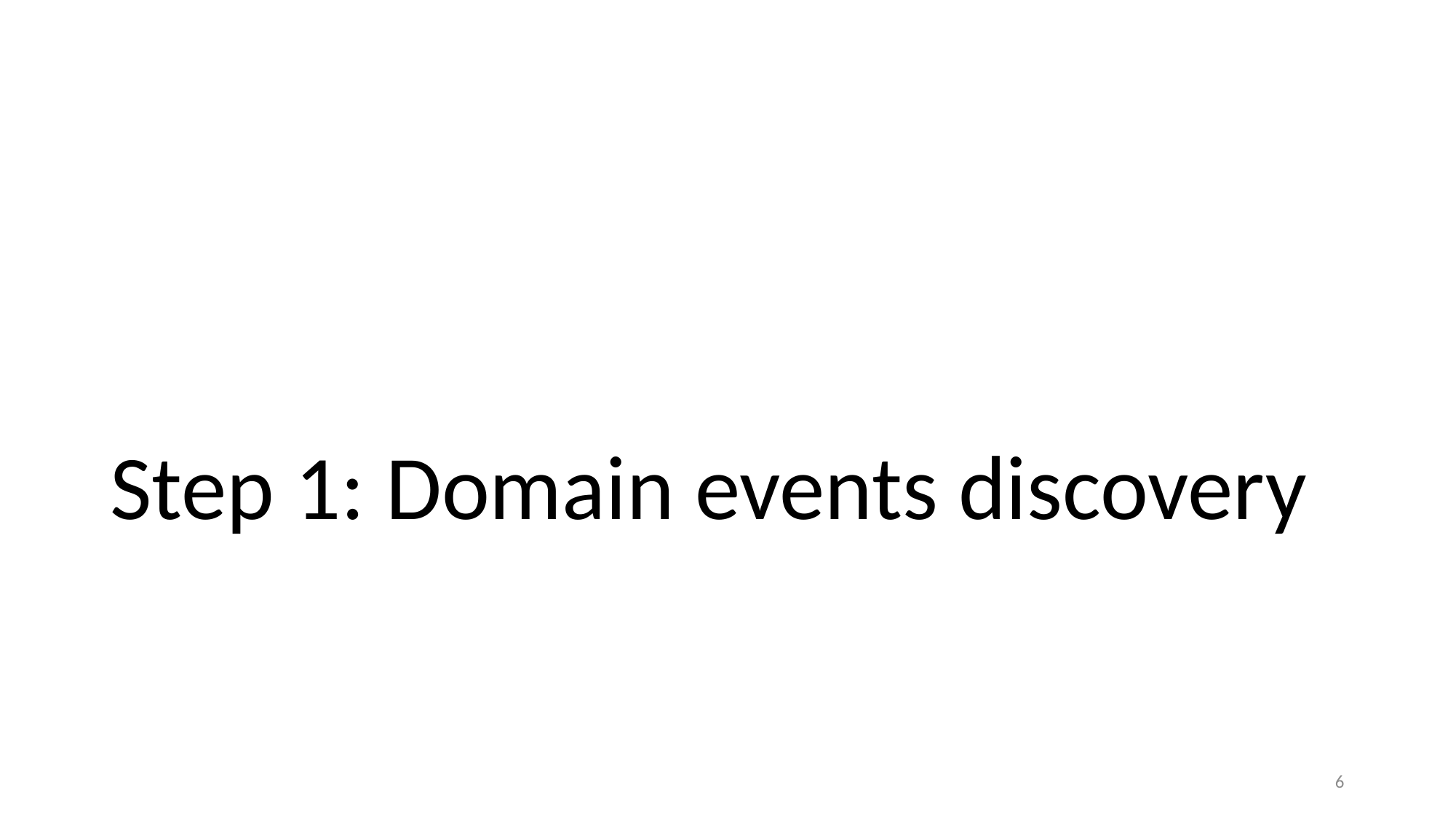

# Step 1: Domain events discovery

6